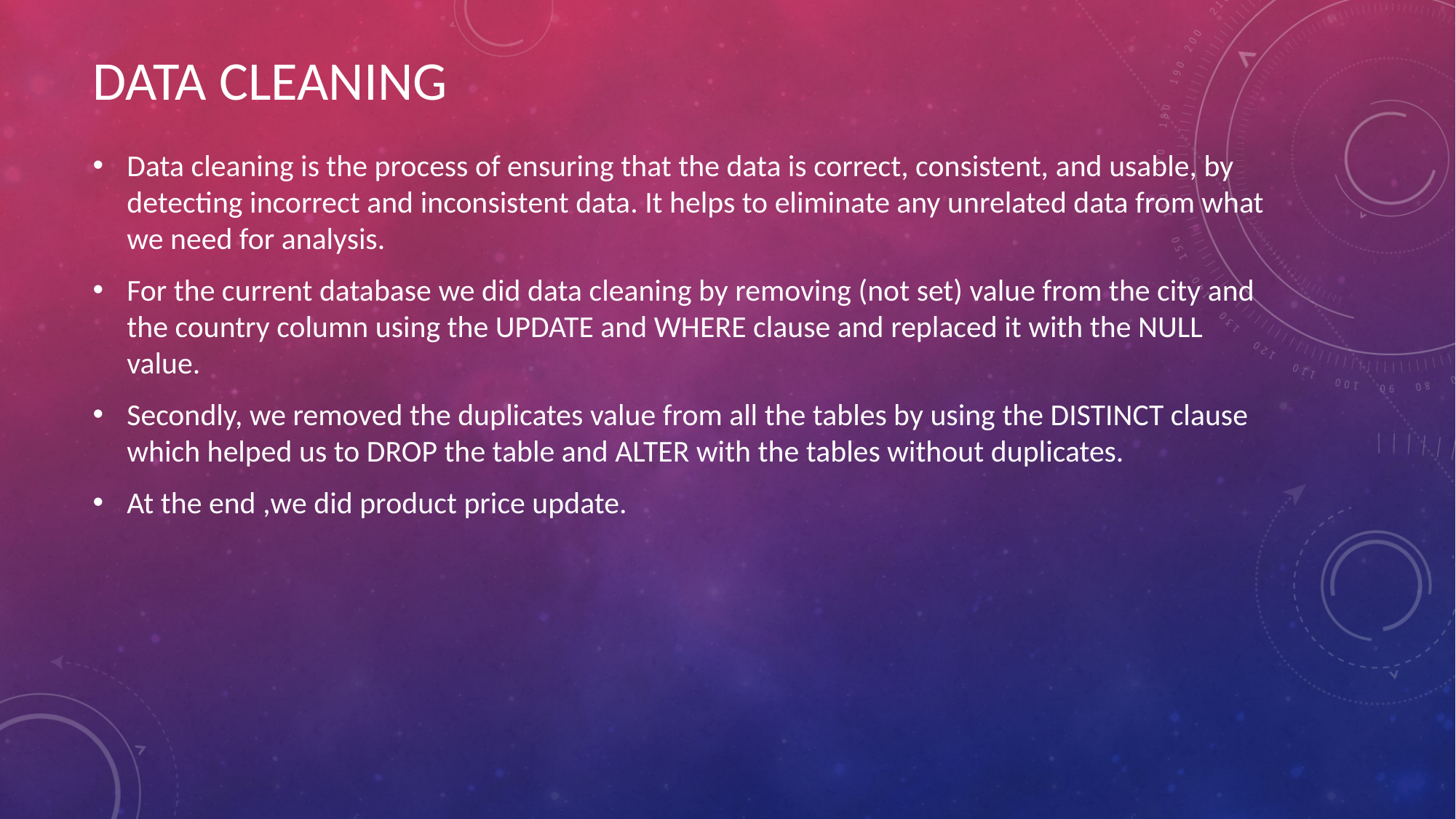

# DATA CLEANING
Data cleaning is the process of ensuring that the data is correct, consistent, and usable, by detecting incorrect and inconsistent data. It helps to eliminate any unrelated data from what we need for analysis.
For the current database we did data cleaning by removing (not set) value from the city and the country column using the UPDATE and WHERE clause and replaced it with the NULL value.
Secondly, we removed the duplicates value from all the tables by using the DISTINCT clause which helped us to DROP the table and ALTER with the tables without duplicates.
At the end ,we did product price update.